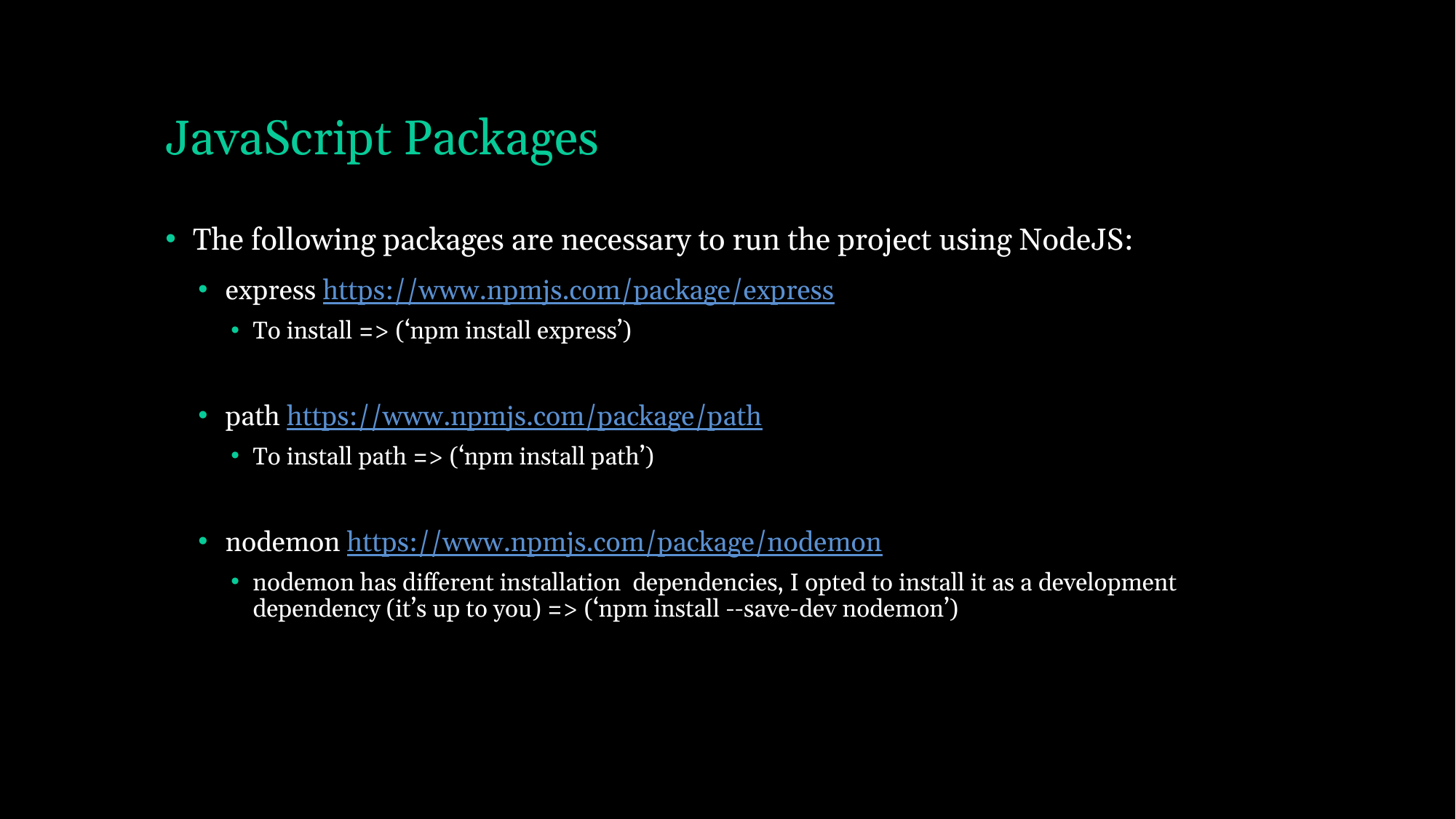

# JavaScript Packages
The following packages are necessary to run the project using NodeJS:
express https://www.npmjs.com/package/express
To install => (‘npm install express’)

path https://www.npmjs.com/package/path
To install path => (‘npm install path’)

nodemon https://www.npmjs.com/package/nodemon
nodemon has different installation  dependencies, I opted to install it as a development dependency (it’s up to you) => (‘npm install --save-dev nodemon’)